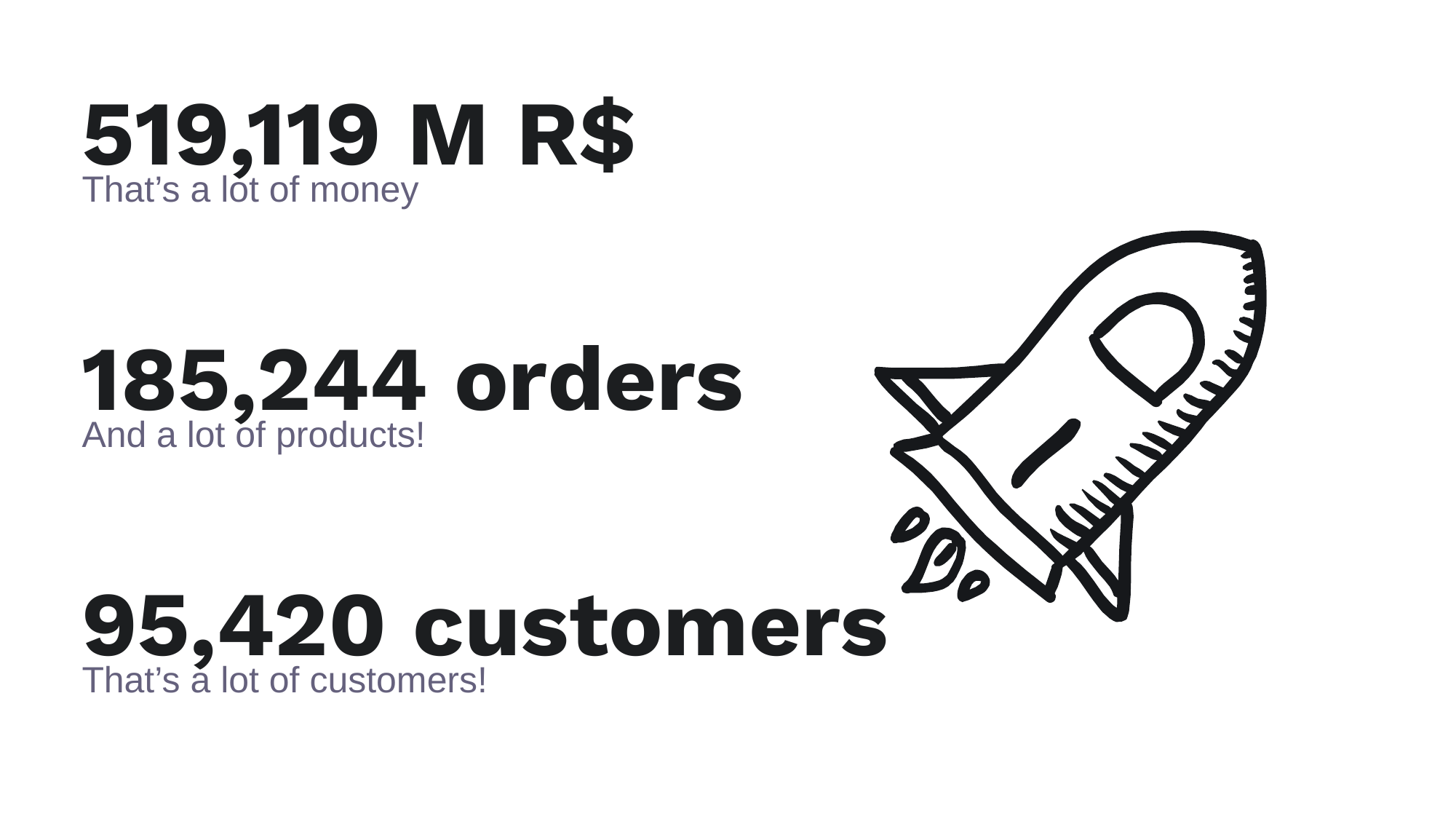

519,119 M R$
That’s a lot of money

185,244 orders
And a lot of products!
95,420 customers
That’s a lot of customers!